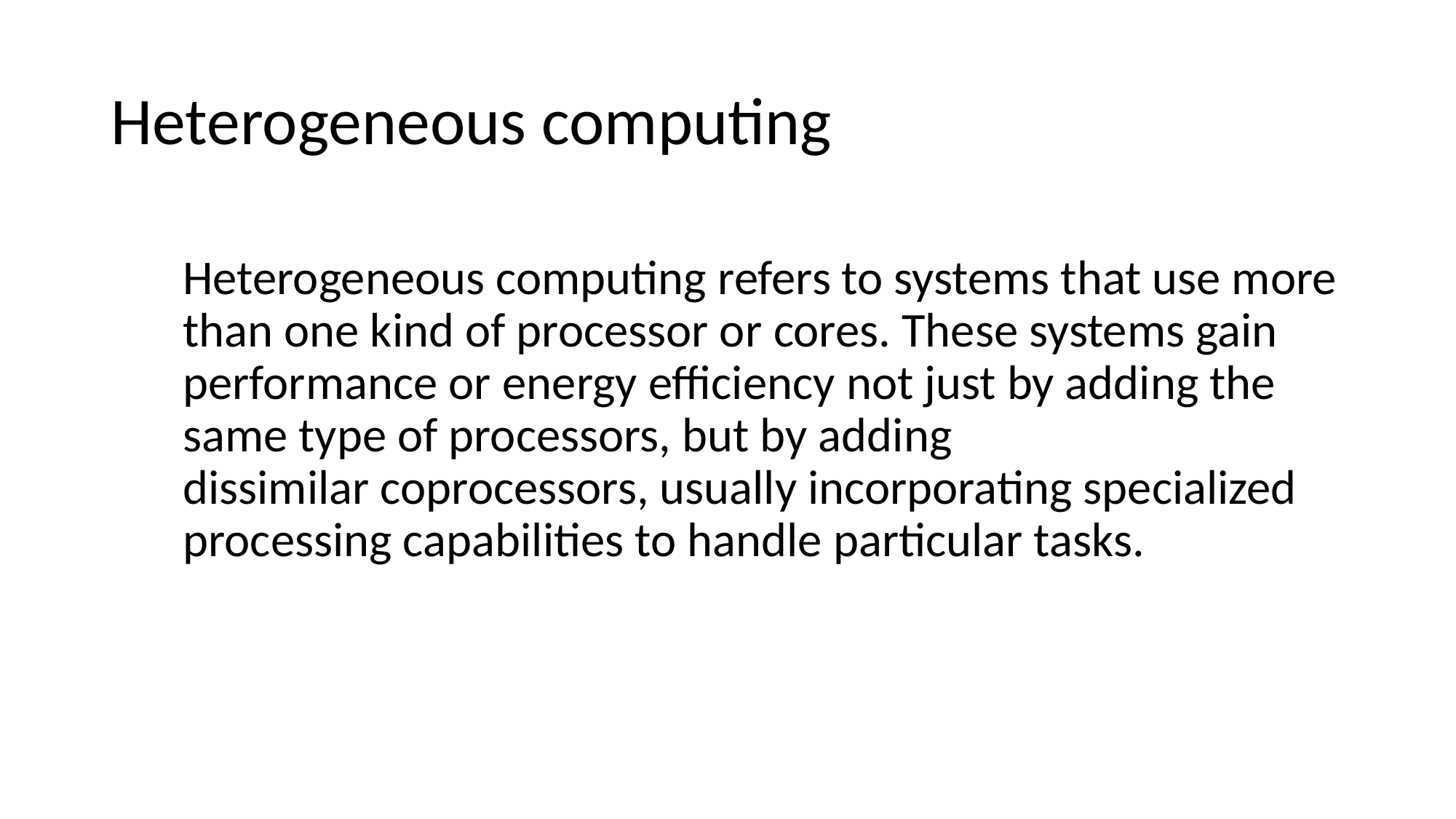

# Heterogeneous computing
Heterogeneous computing refers to systems that use more than one kind of processor or cores. These systems gain performance or energy efficiency not just by adding the same type of processors, but by adding dissimilar coprocessors, usually incorporating specialized processing capabilities to handle particular tasks.